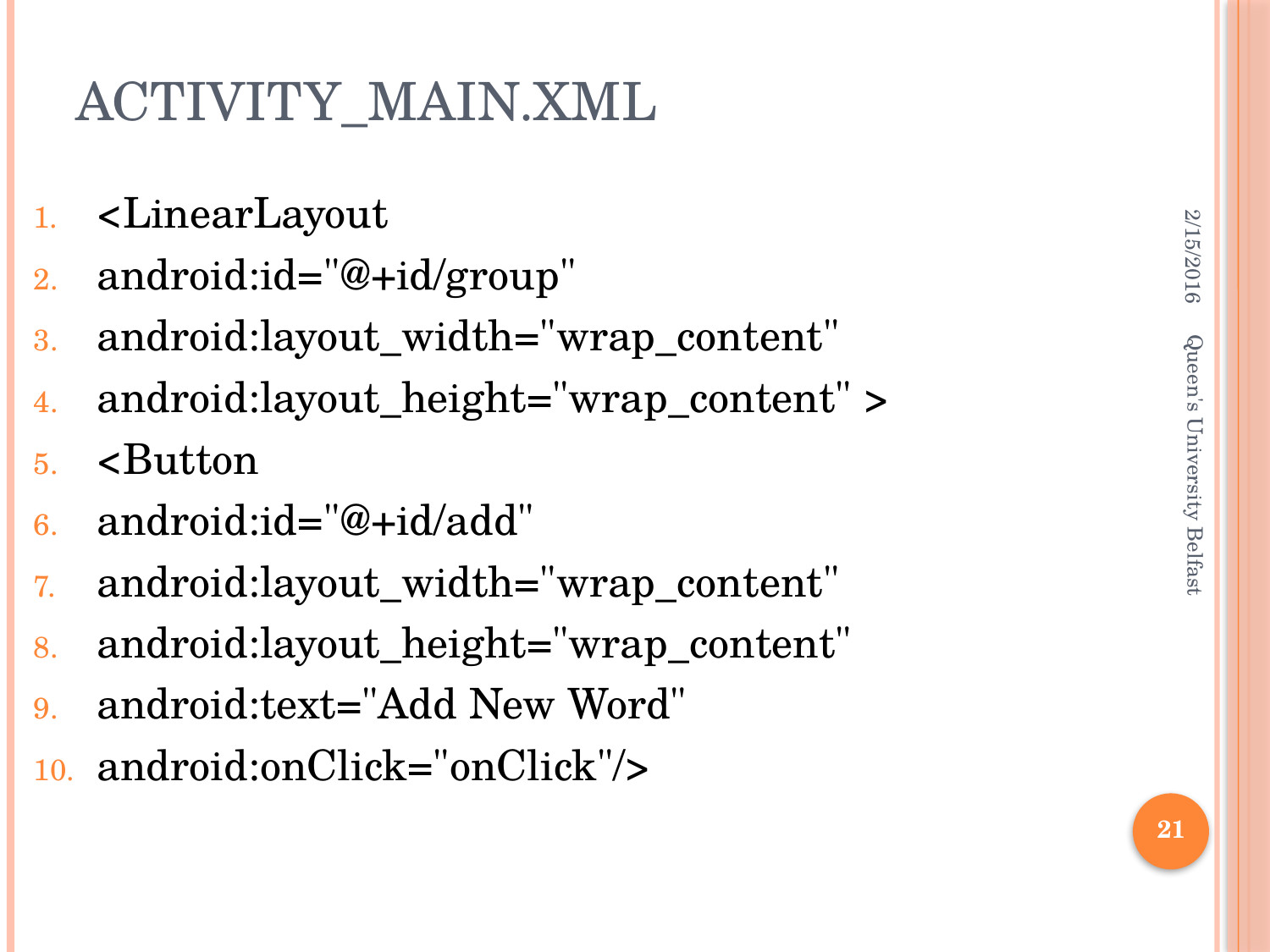

# Activity_main.xml
2/15/2016
<LinearLayout
android:id="@+id/group"
android:layout_width="wrap_content"
android:layout_height="wrap_content" >
<Button
android:id="@+id/add"
android:layout_width="wrap_content"
android:layout_height="wrap_content"
android:text="Add New Word"
android:onClick="onClick"/>
Queen's University Belfast
21